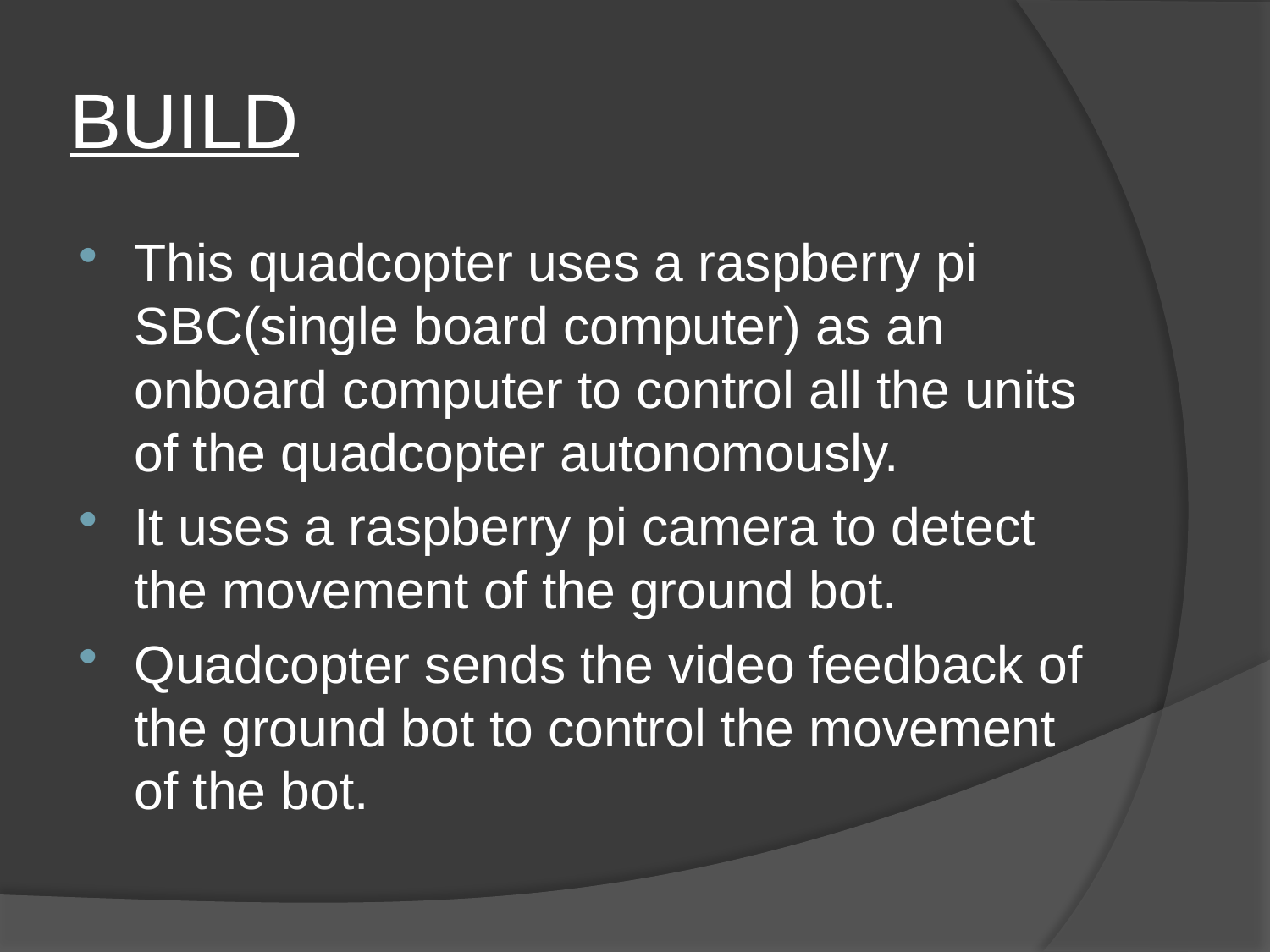

# BUILD
This quadcopter uses a raspberry pi SBC(single board computer) as an onboard computer to control all the units of the quadcopter autonomously.
It uses a raspberry pi camera to detect the movement of the ground bot.
Quadcopter sends the video feedback of the ground bot to control the movement of the bot.